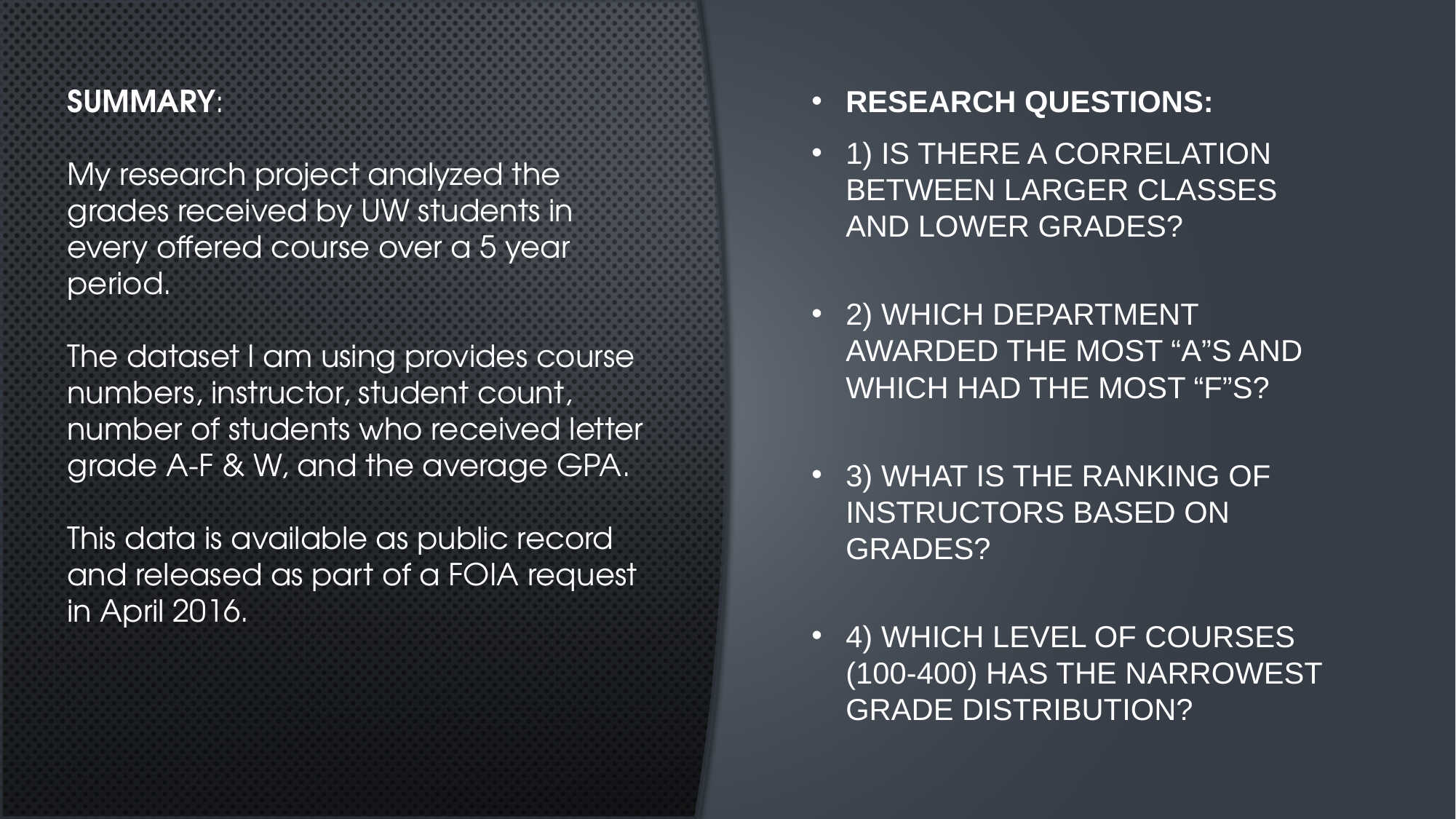

SUMMARY:

My research project analyzed the grades received by UW students in every offered course over a 5 year period.

The dataset I am using provides course numbers, instructor, student count, number of students who received letter grade A-F & W, and the average GPA.

This data is available as public record and released as part of a FOIA request in April 2016.
Research Questions:
1) Is there a correlation between larger classes and lower grades?
2) Which department awarded the most “A”s and which had the most “F”s?
3) What is the ranking of instructors based on grades?
4) Which level of courses (100-400) has the narrowest grade distribution?